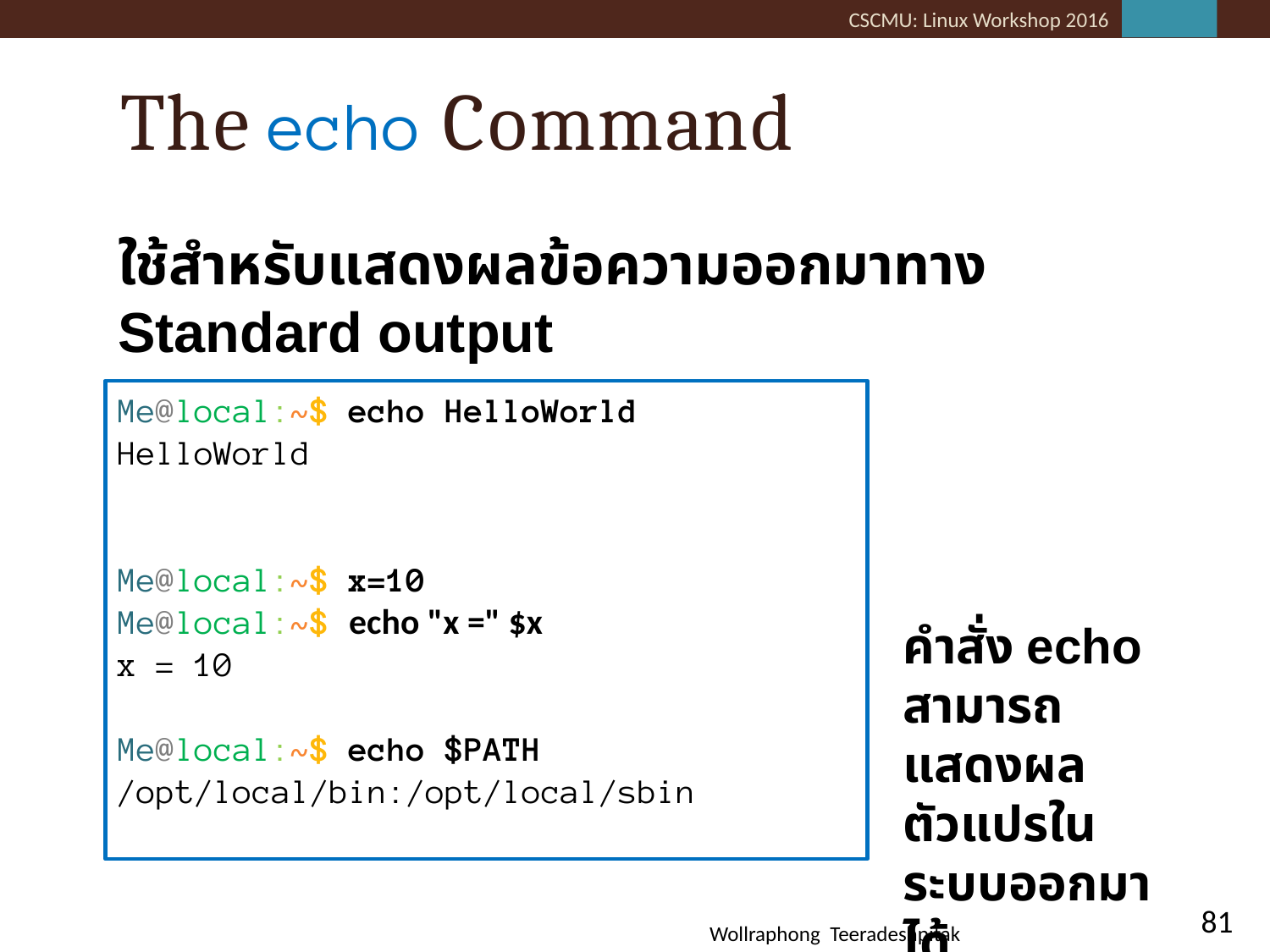

# The echo Command
ใช้สำหรับแสดงผลข้อความออกมาทาง Standard output
Me@local:~$ echo HelloWorld
HelloWorld

Me@local:~$ x=10
Me@local:~$ echo "x =" $x
x = 10

Me@local:~$ echo $PATH
/opt/local/bin:/opt/local/sbin

คำสั่ง echo สามารถแสดงผลตัวแปรในระบบออกมาได้
81
Wollraphong  Teeradeshpitak